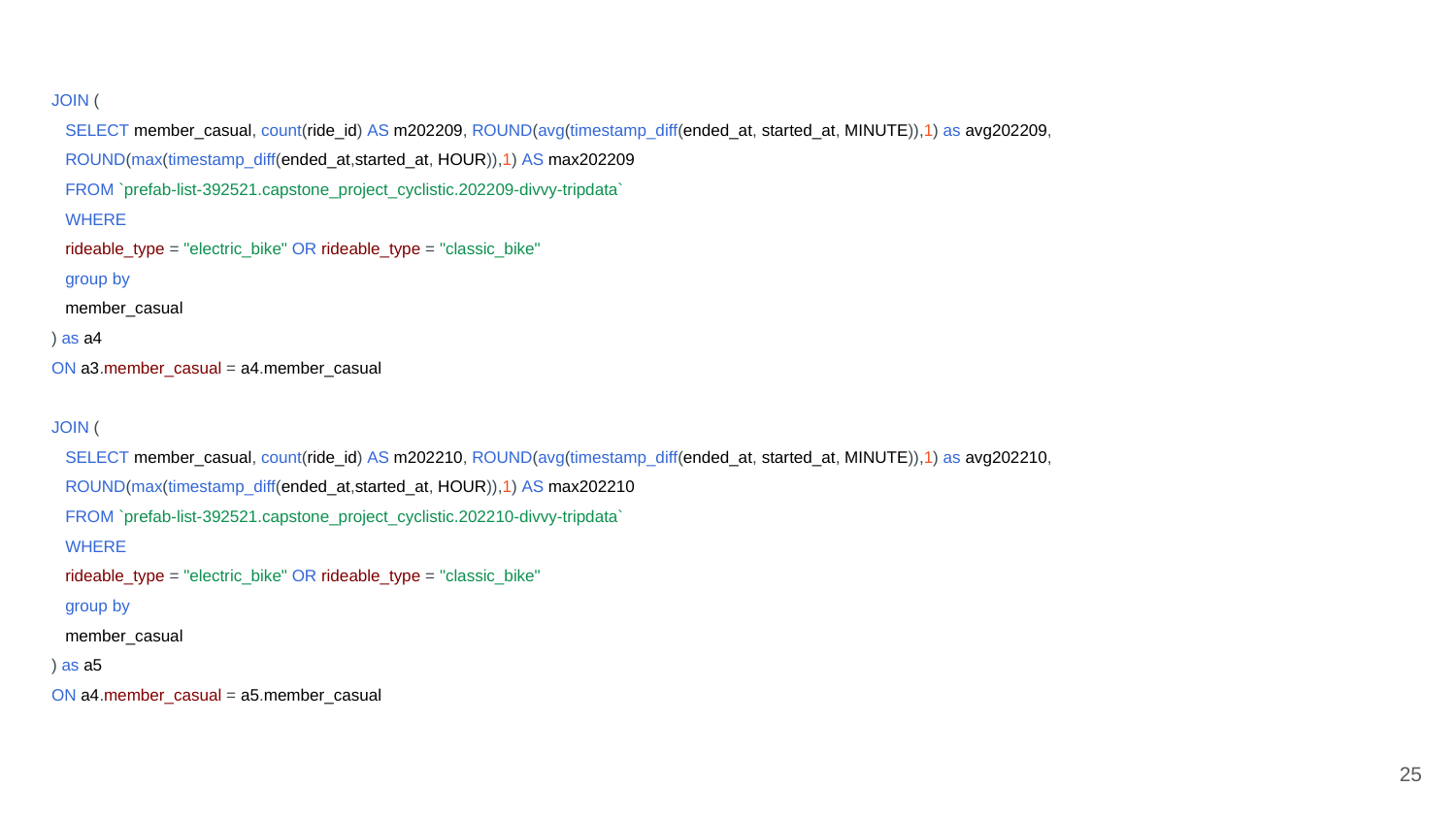

JOIN (
   SELECT member_casual, count(ride_id) AS m202209, ROUND(avg(timestamp_diff(ended_at, started_at, MINUTE)),1) as avg202209,
   ROUND(max(timestamp_diff(ended_at,started_at, HOUR)),1) AS max202209
   FROM `prefab-list-392521.capstone_project_cyclistic.202209-divvy-tripdata`
   WHERE
   rideable_type = "electric_bike" OR rideable_type = "classic_bike"
   group by
   member_casual
) as a4
ON a3.member_casual = a4.member_casual

JOIN (
   SELECT member_casual, count(ride_id) AS m202210, ROUND(avg(timestamp_diff(ended_at, started_at, MINUTE)),1) as avg202210,
   ROUND(max(timestamp_diff(ended_at,started_at, HOUR)),1) AS max202210
   FROM `prefab-list-392521.capstone_project_cyclistic.202210-divvy-tripdata`
   WHERE
   rideable_type = "electric_bike" OR rideable_type = "classic_bike"
   group by
   member_casual
) as a5
ON a4.member_casual = a5.member_casual

25